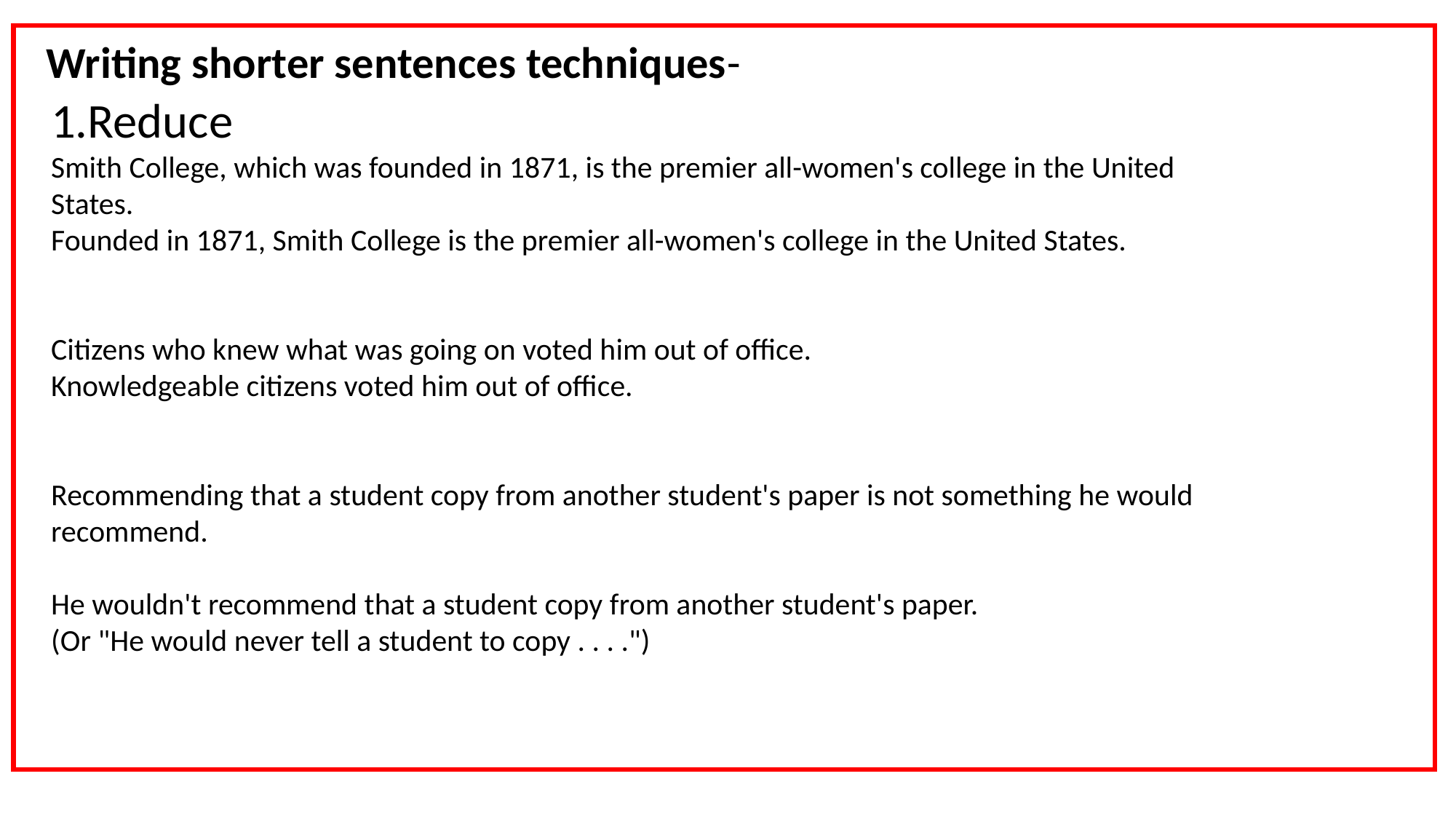

#
 Writing shorter sentences techniques-

1.Reduce
Smith College, which was founded in 1871, is the premier all-women's college in the United States.
Founded in 1871, Smith College is the premier all-women's college in the United States.
Citizens who knew what was going on voted him out of office.
Knowledgeable citizens voted him out of office.
Recommending that a student copy from another student's paper is not something he would recommend.
He wouldn't recommend that a student copy from another student's paper.
(Or "He would never tell a student to copy . . . .")